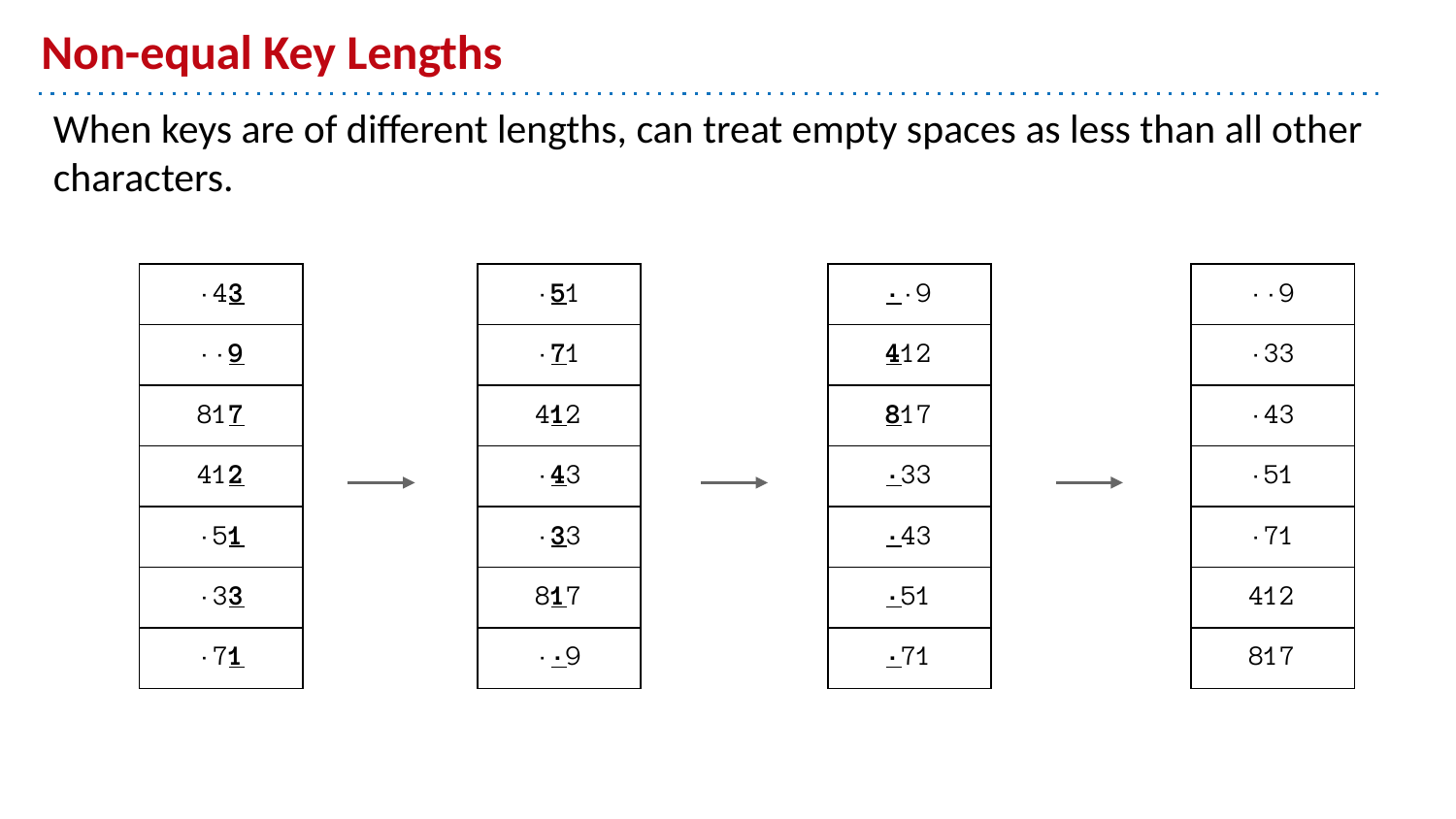

# Non-equal Key Lengths
When keys are of different lengths, can treat empty spaces as less than all other characters.
| ·43 |
| --- |
| ··9 |
| 817 |
| 412 |
| ·51 |
| ·33 |
| ·71 |
| ·51 |
| --- |
| ·71 |
| 412 |
| ·43 |
| ·33 |
| 817 |
| ··9 |
| ··9 |
| --- |
| 412 |
| 817 |
| ·33 |
| ·43 |
| ·51 |
| ·71 |
| ··9 |
| --- |
| ·33 |
| ·43 |
| ·51 |
| ·71 |
| 412 |
| 817 |